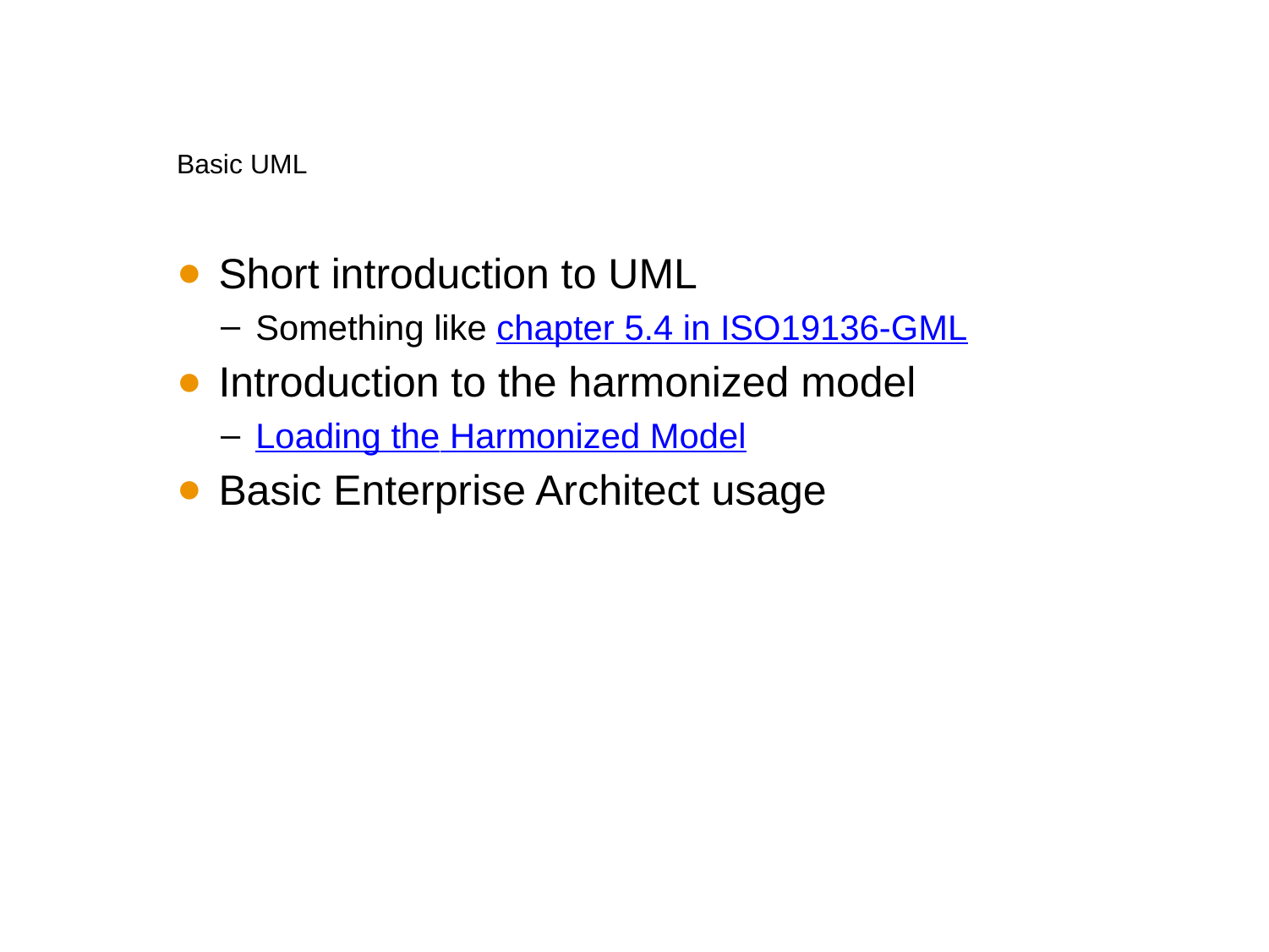

# Basic UML
Short introduction to UML
Something like chapter 5.4 in ISO19136-GML
Introduction to the harmonized model
Loading the Harmonized Model
Basic Enterprise Architect usage
UML BP Shenzhen
25/11/2014